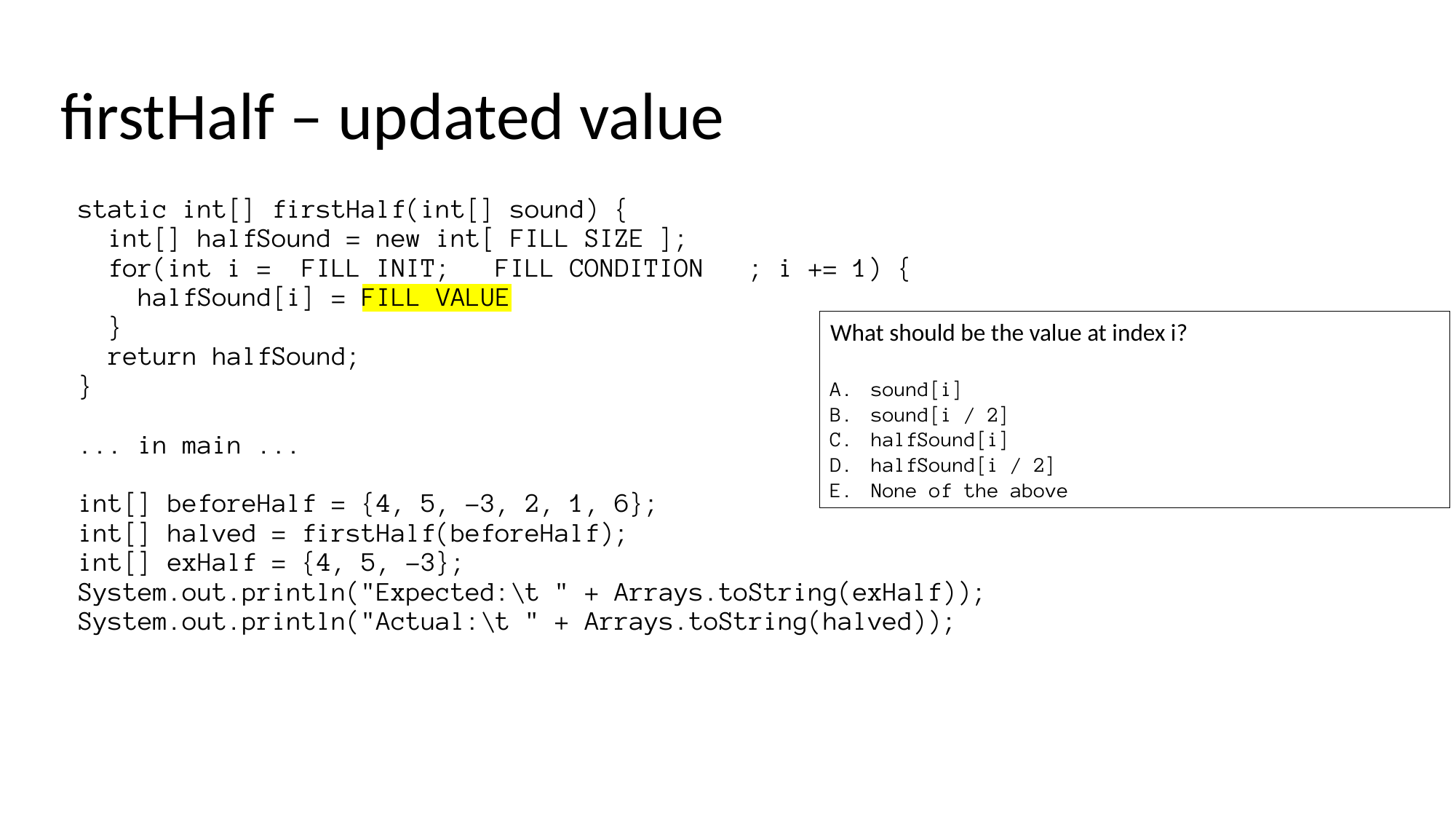

# firstHalf – updated value
static int[] firstHalf(int[] sound) {
  int[] halfSound = new int[ FILL SIZE ];
  for(int i =  FILL INIT;   FILL CONDITION   ; i += 1) {
    halfSound[i] = FILL VALUE
  }
  return halfSound;
}

... in main ...

int[] beforeHalf = {4, 5, -3, 2, 1, 6};
int[] halved = firstHalf(beforeHalf);
int[] exHalf = {4, 5, -3};
System.out.println("Expected:\t " + Arrays.toString(exHalf));
System.out.println("Actual:\t " + Arrays.toString(halved));
What should be the value at index i?

sound[i]
sound[i / 2]
halfSound[i]
halfSound[i / 2]
None of the above